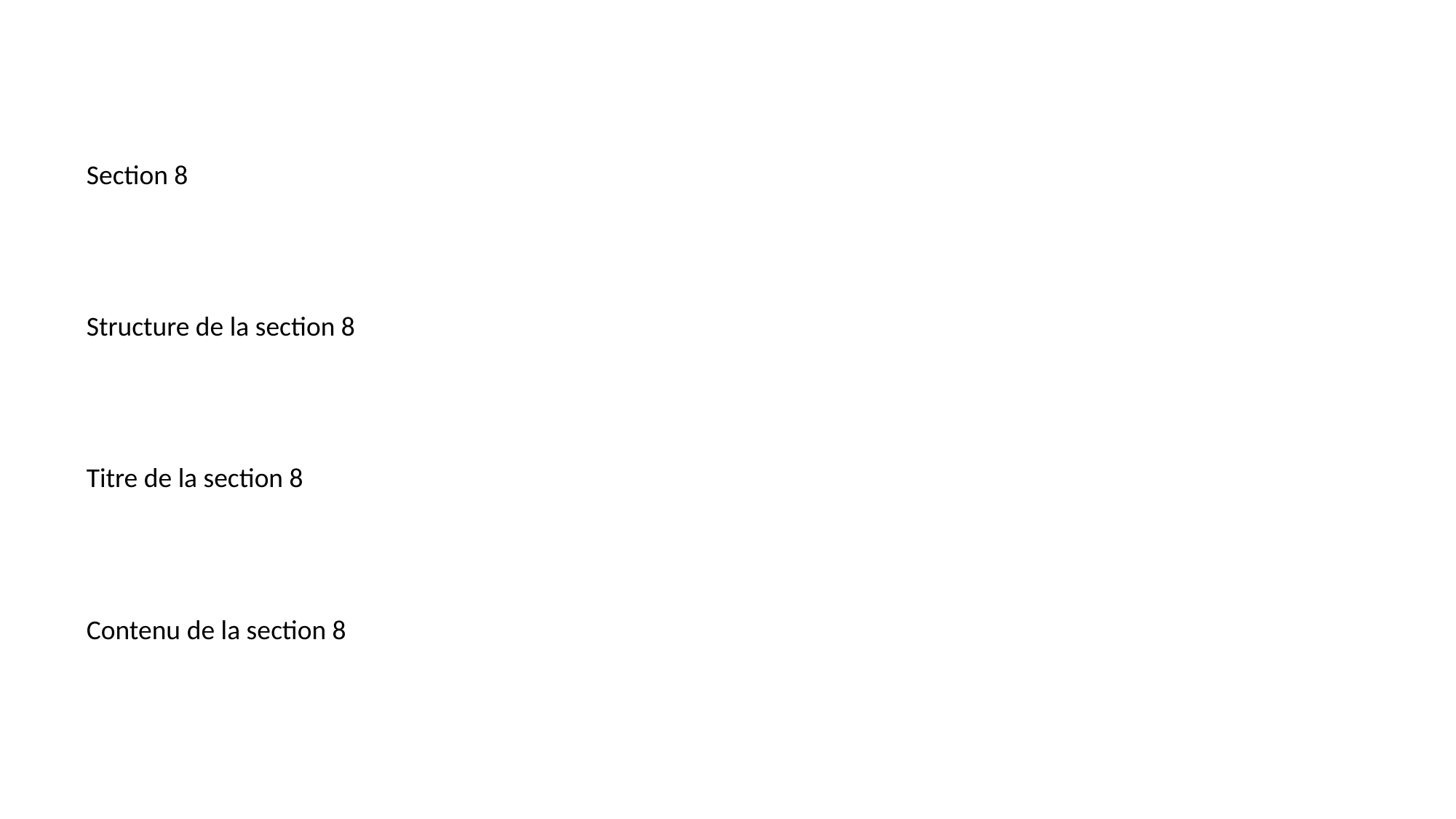

#
Section 8

Structure de la section 8
Titre de la section 8
Contenu de la section 8